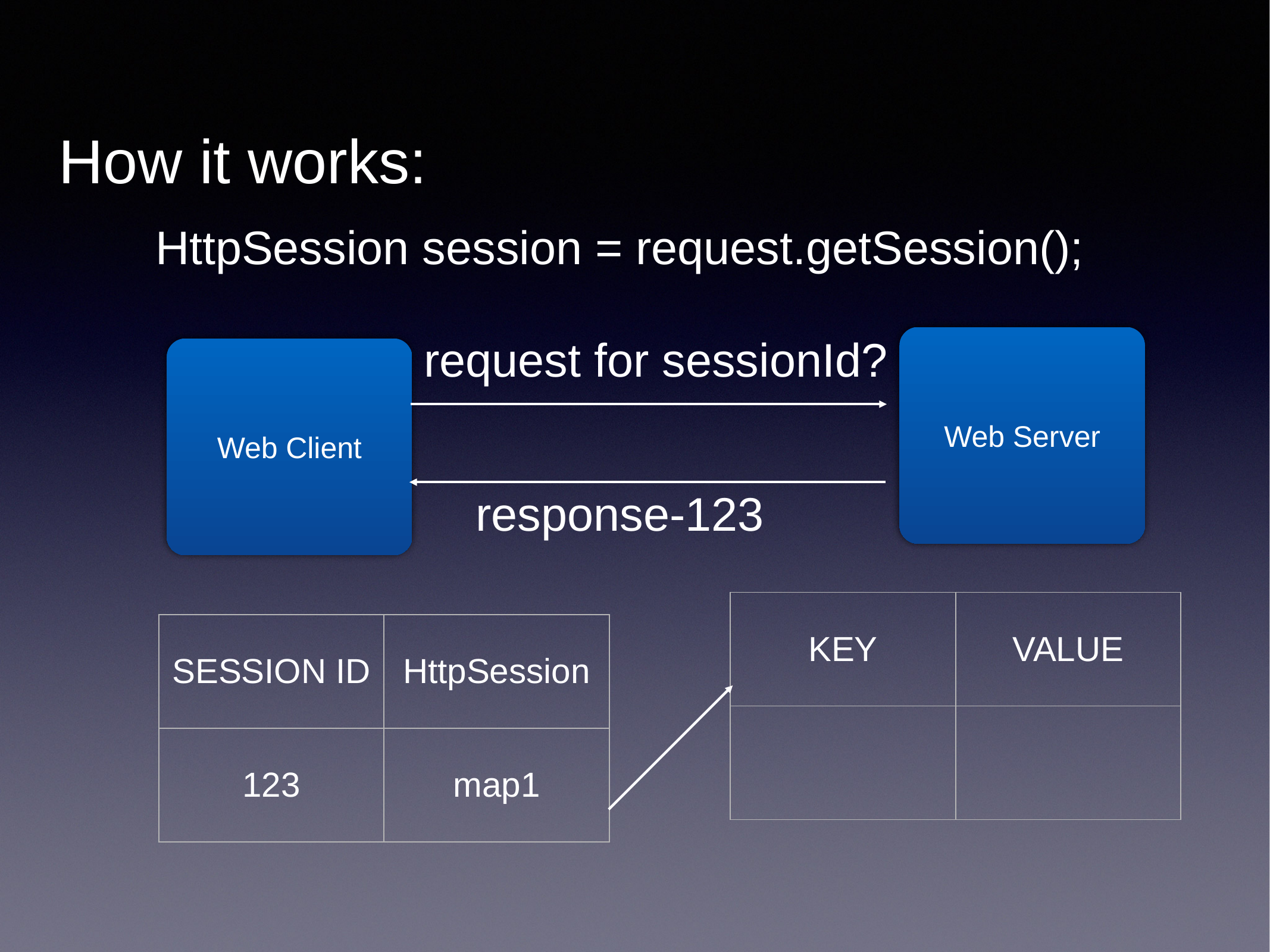

How it works:
HttpSession session = request.getSession();
request for sessionId?
Web Server
Web Client

response-123

| KEY | VALUE |
| --- | --- |
|  |  |
| SESSION ID | HttpSession |
| --- | --- |
| 123 | map1 |